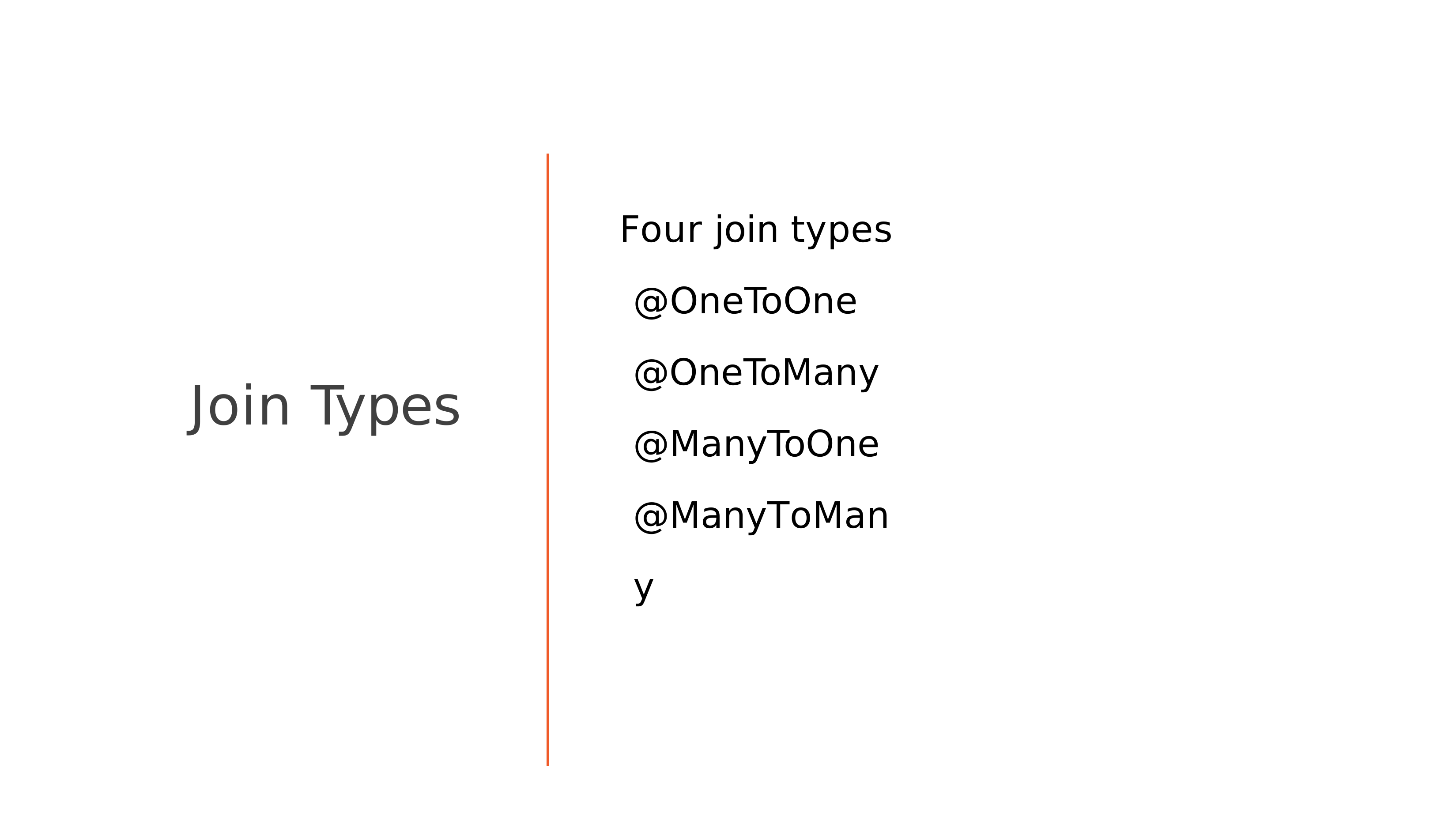

# Four join types
@OneToOne  @OneToMany  @ManyToOne  @ManyToMany
Join Types
7